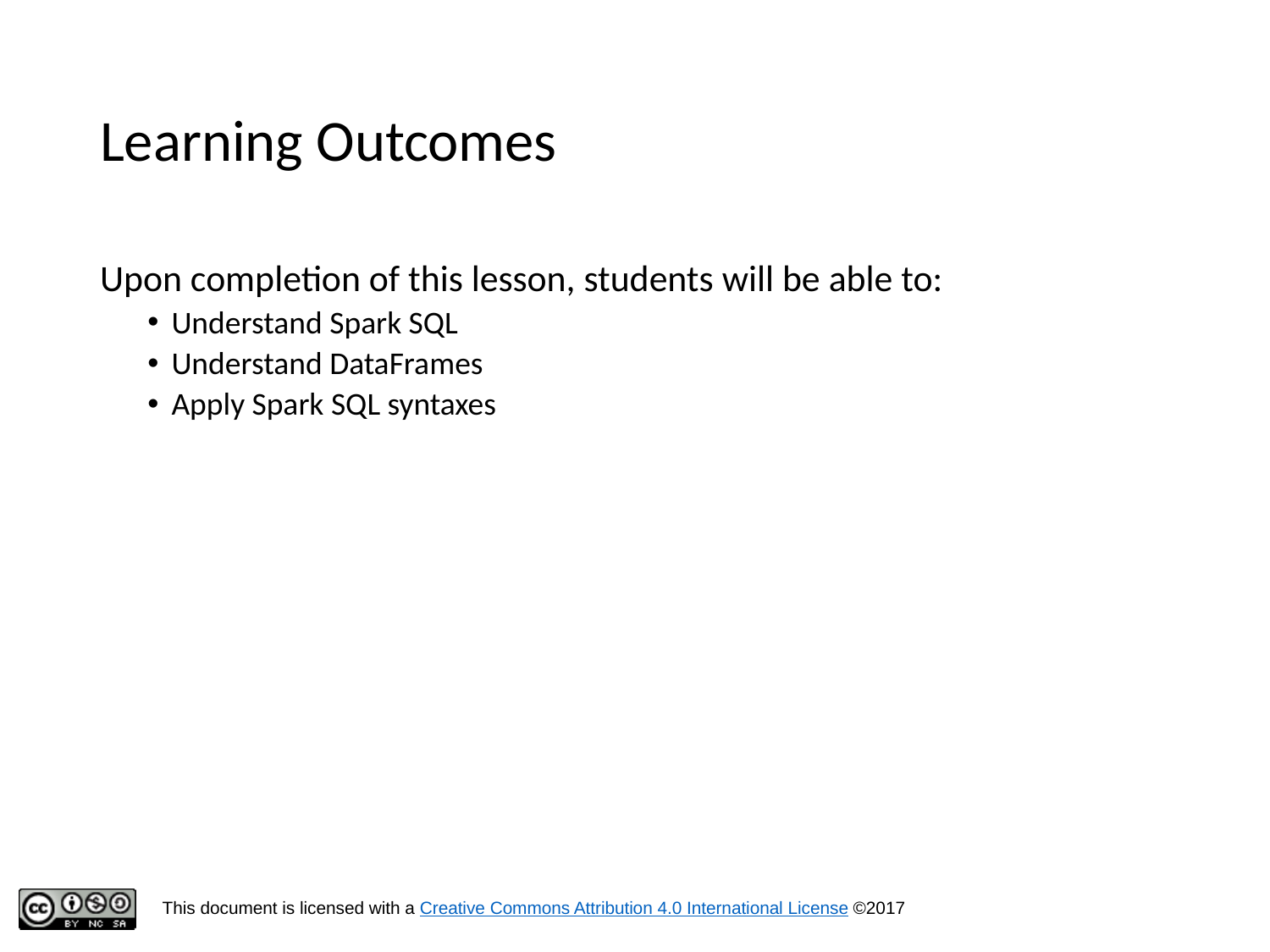

# Learning Outcomes
Upon completion of this lesson, students will be able to:
Understand Spark SQL
Understand DataFrames
Apply Spark SQL syntaxes